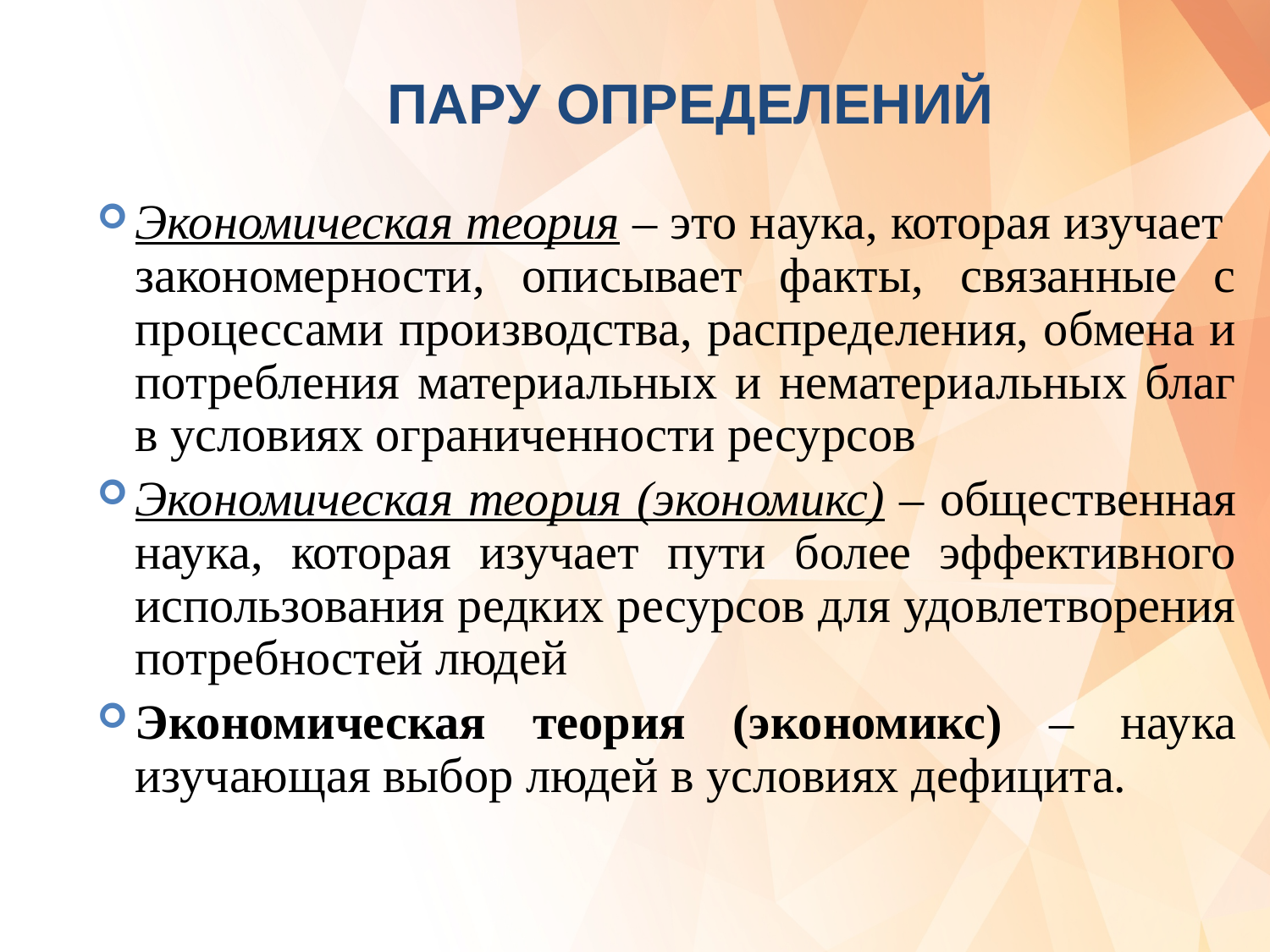

# Пару определений
Экономическая теория – это наука, которая изучает  закономерности, описывает факты, связанные с процессами производства, распределения, обмена и потребления материальных и нематериальных благ в условиях ограниченности ресурсов
Экономическая теория (экономикс) – общественная наука, которая изучает пути более эффективного использования редких ресурсов для удовлетворения потребностей людей
Экономическая теория (экономикс) – наука изучающая выбор людей в условиях дефицита.